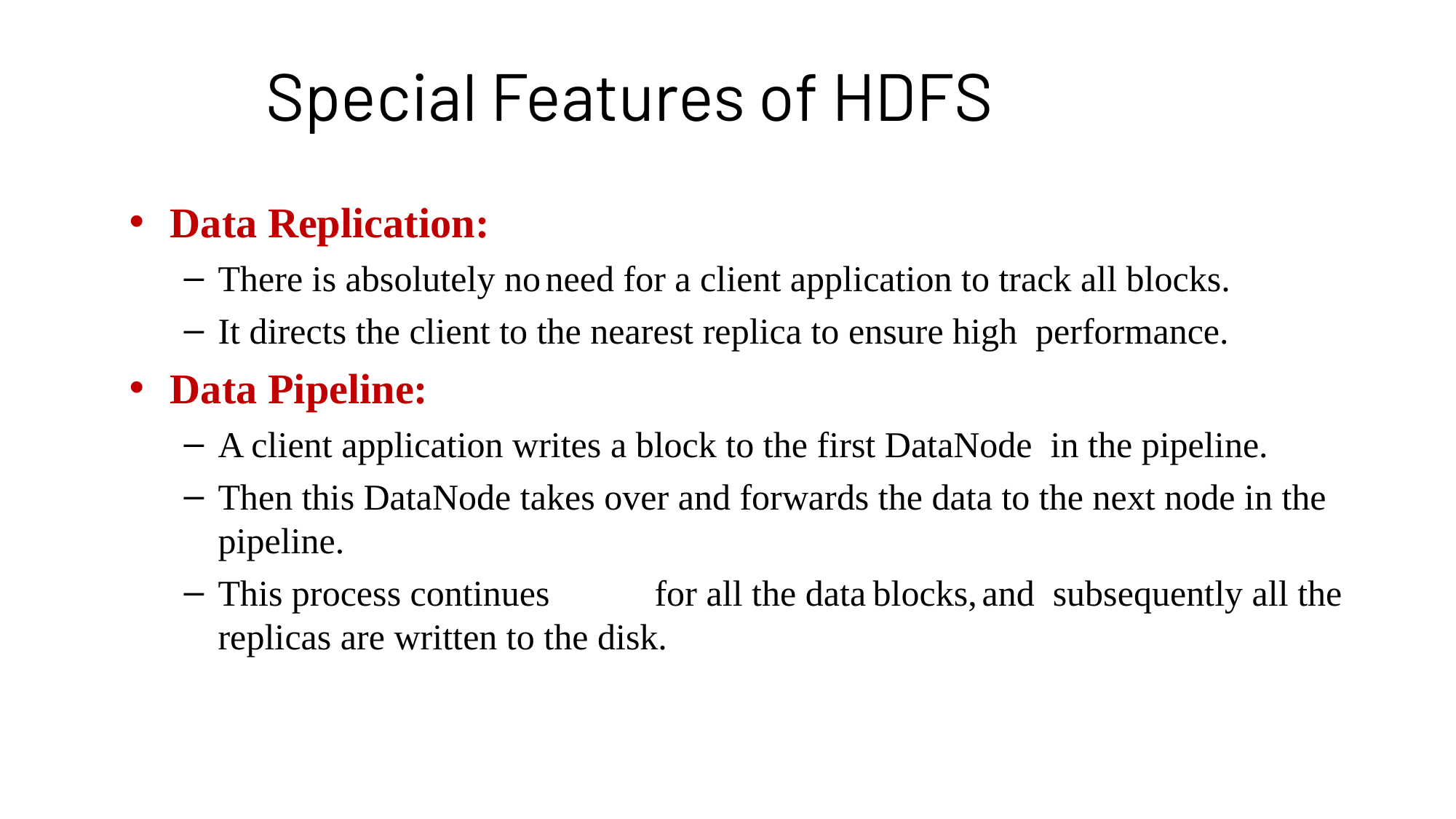

# Special Features of HDFS
Data Replication:
There is absolutely no	need for a client application to track all blocks.
It directs the client to the nearest replica to ensure high  performance.
Data Pipeline:
A client application writes a block to the first DataNode  in the pipeline.
Then this DataNode takes over and forwards the data to the next node in the pipeline.
This process continues	for all the data	blocks,	and  subsequently all the replicas are written to the disk.